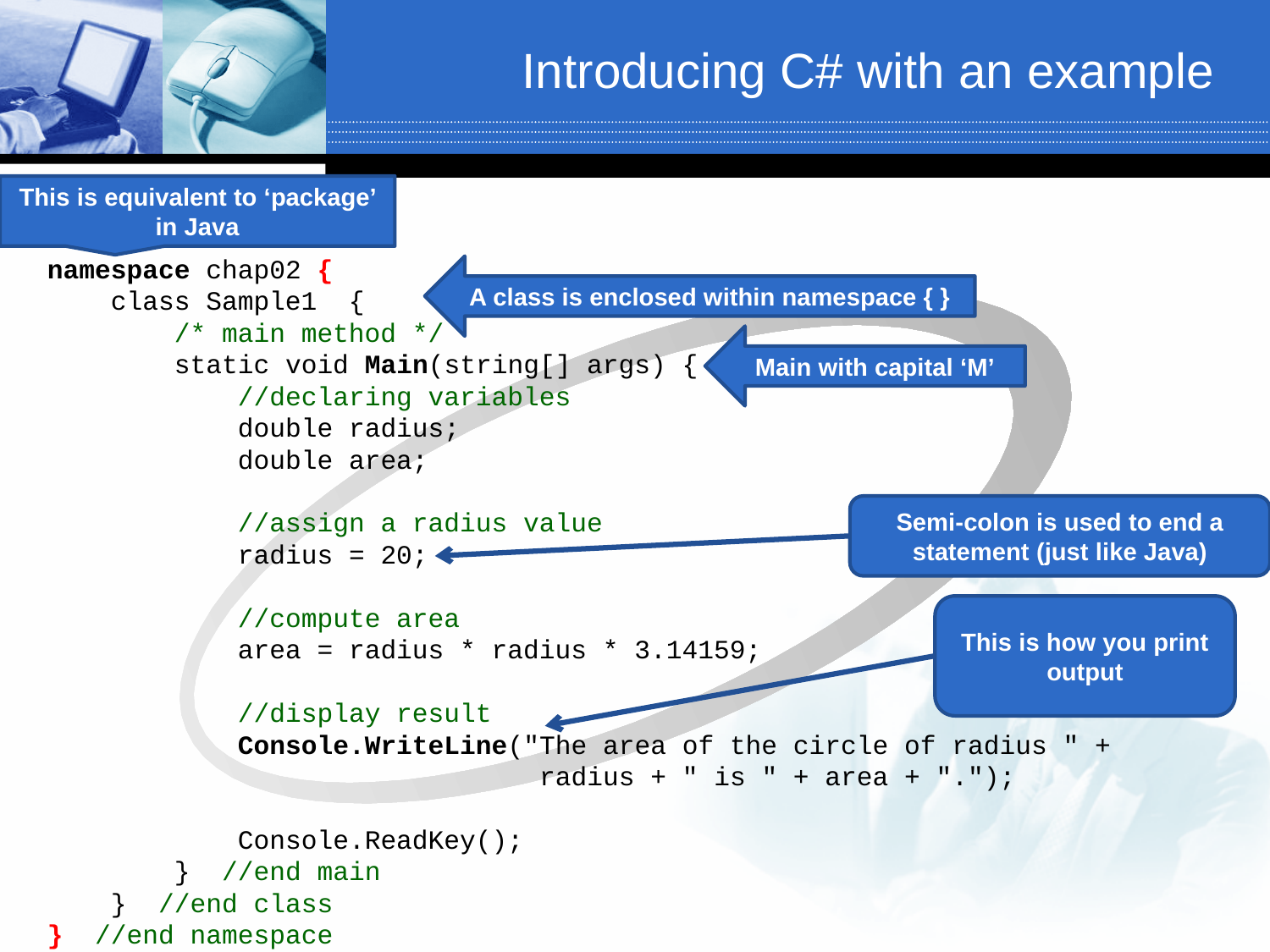

# Introducing C# with an example
This is equivalent to ‘package’ in Java
namespace chap02 {
    class Sample1  {
        /* main method */
        static void Main(string[] args) {
            //declaring variables
            double radius;
            double area;

            //assign a radius value
            radius = 20;

            //compute area
            area = radius * radius * 3.14159;

            //display result
            Console.WriteLine("The area of the circle of radius " +
                               radius + " is " + area + ".");

            Console.ReadKey();
        }  //end main
    }  //end class
}  //end namespace
A class is enclosed within namespace { }
Main with capital ‘M’

Semi-colon is used to end a statement (just like Java)
This is how you print output